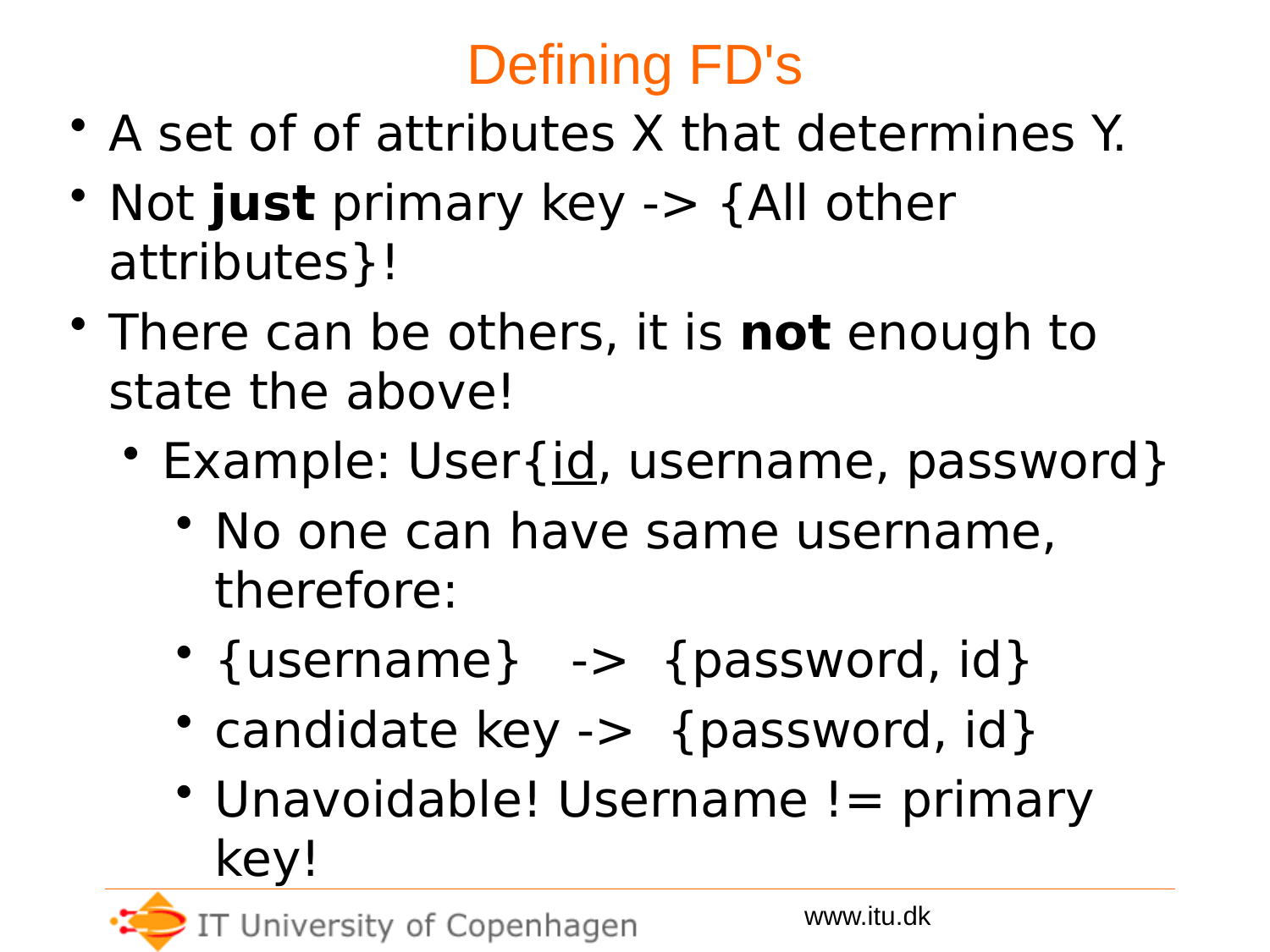

Defining FD's
A set of of attributes X that determines Y.
Not just primary key -> {All other attributes}!
There can be others, it is not enough to state the above!
Example: User{id, username, password}
No one can have same username, therefore:
{username}   ->  {password, id}
candidate key ->  {password, id}
Unavoidable! Username != primary key!
9